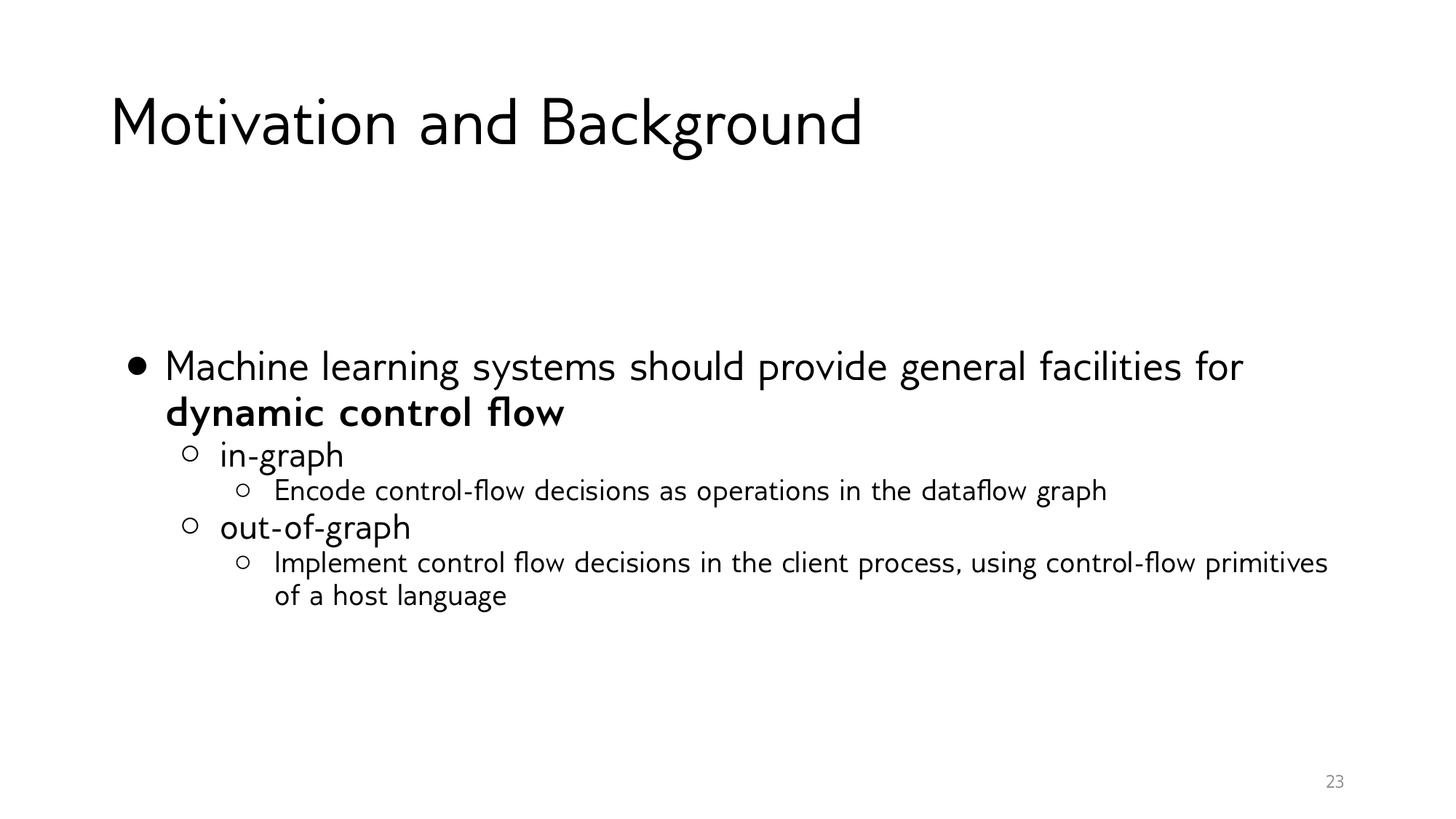

# Motivation and Background
Machine learning systems should provide general facilities for dynamic control flow
in-graph
Encode control-flow decisions as operations in the dataflow graph
out-of-graph
Implement control flow decisions in the client process, using control-flow primitives of a host language
23